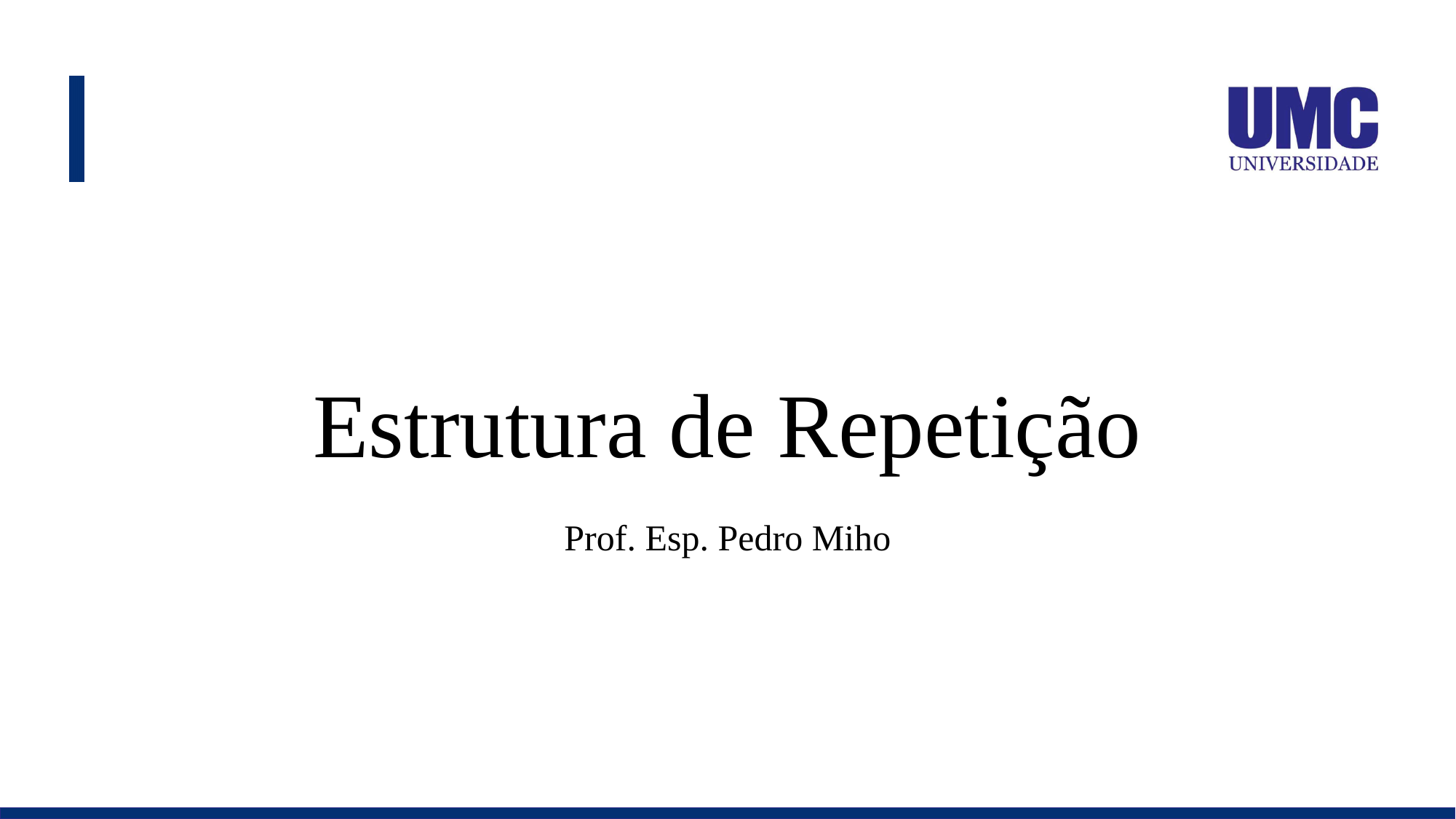

# Estrutura de Repetição
Prof. Esp. Pedro Miho